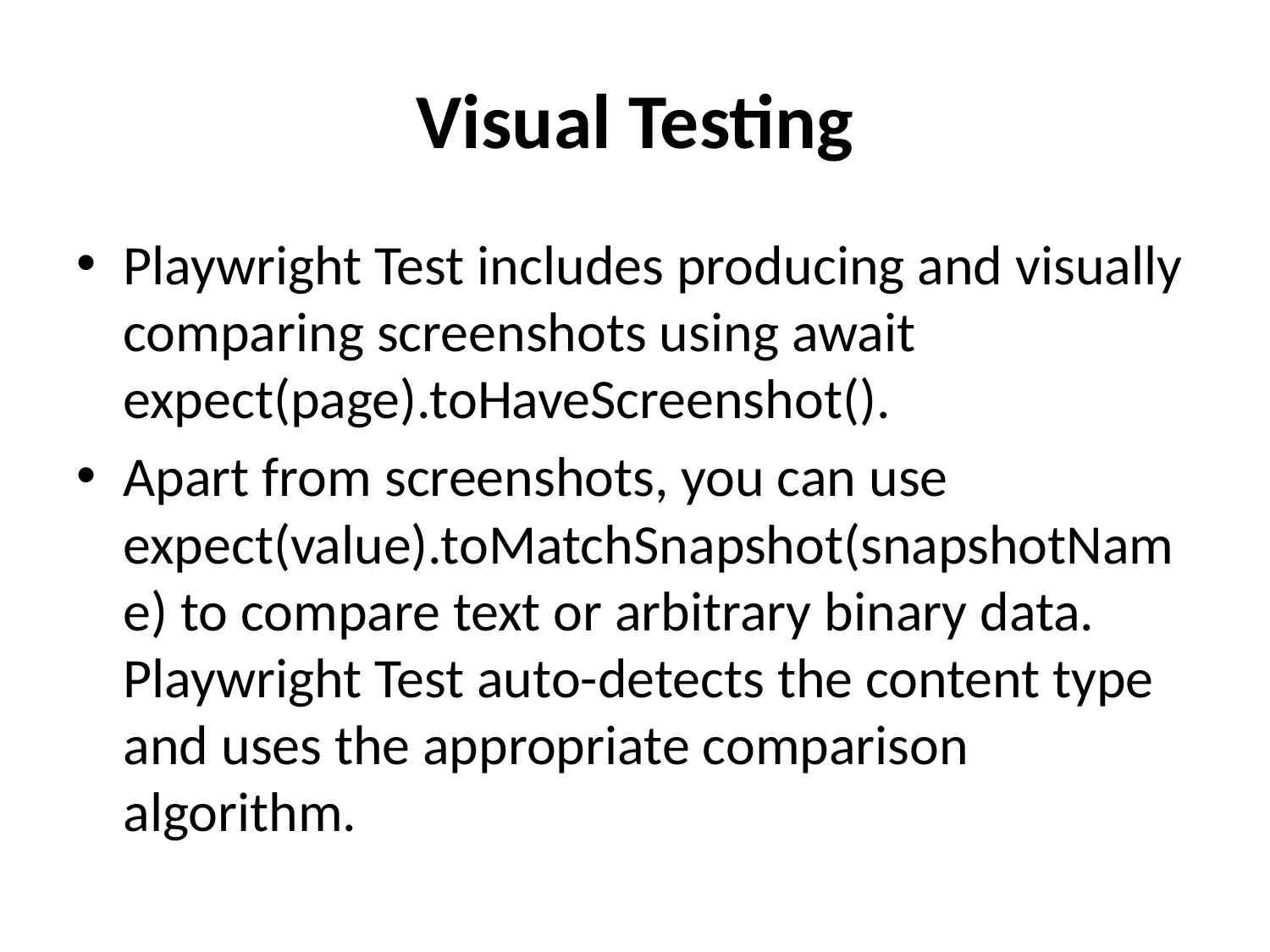

# Visual Testing
Playwright Test includes producing and visually comparing screenshots using await expect(page).toHaveScreenshot().
Apart from screenshots, you can use expect(value).toMatchSnapshot(snapshotName) to compare text or arbitrary binary data. Playwright Test auto-detects the content type and uses the appropriate comparison algorithm.